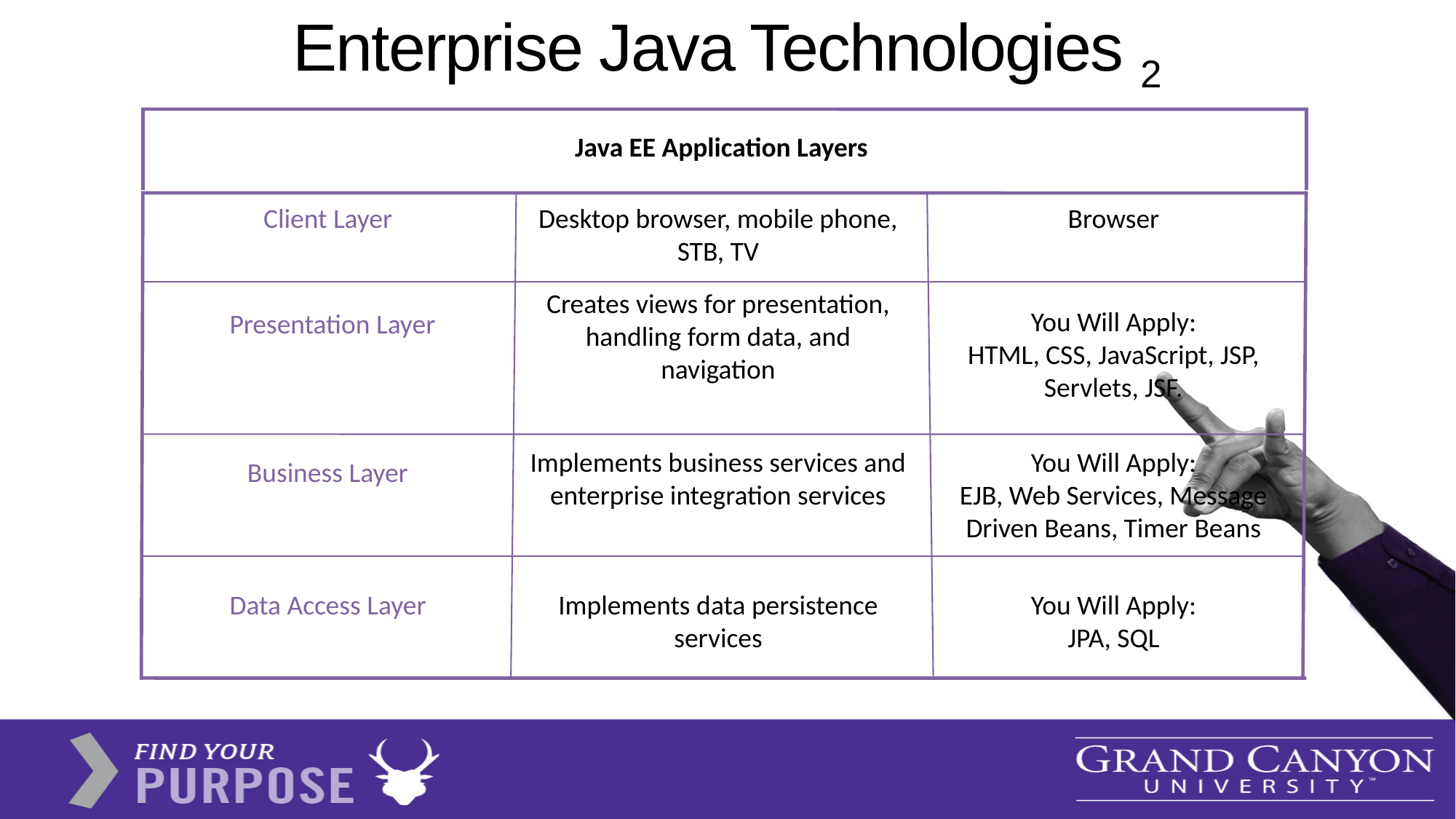

# Enterprise Java Technologies 2

Java EE Application Layers

Client Layer
Desktop browser, mobile phone, STB, TV
Browser

Creates views for presentation, handling form data, and navigation
You Will Apply:
HTML, CSS, JavaScript, JSP, Servlets, JSF.
Presentation Layer

Implements business services and enterprise integration services
You Will Apply:
EJB, Web Services, Message Driven Beans, Timer Beans
Business Layer

Data Access Layer
Implements data persistence services
You Will Apply:
JPA, SQL